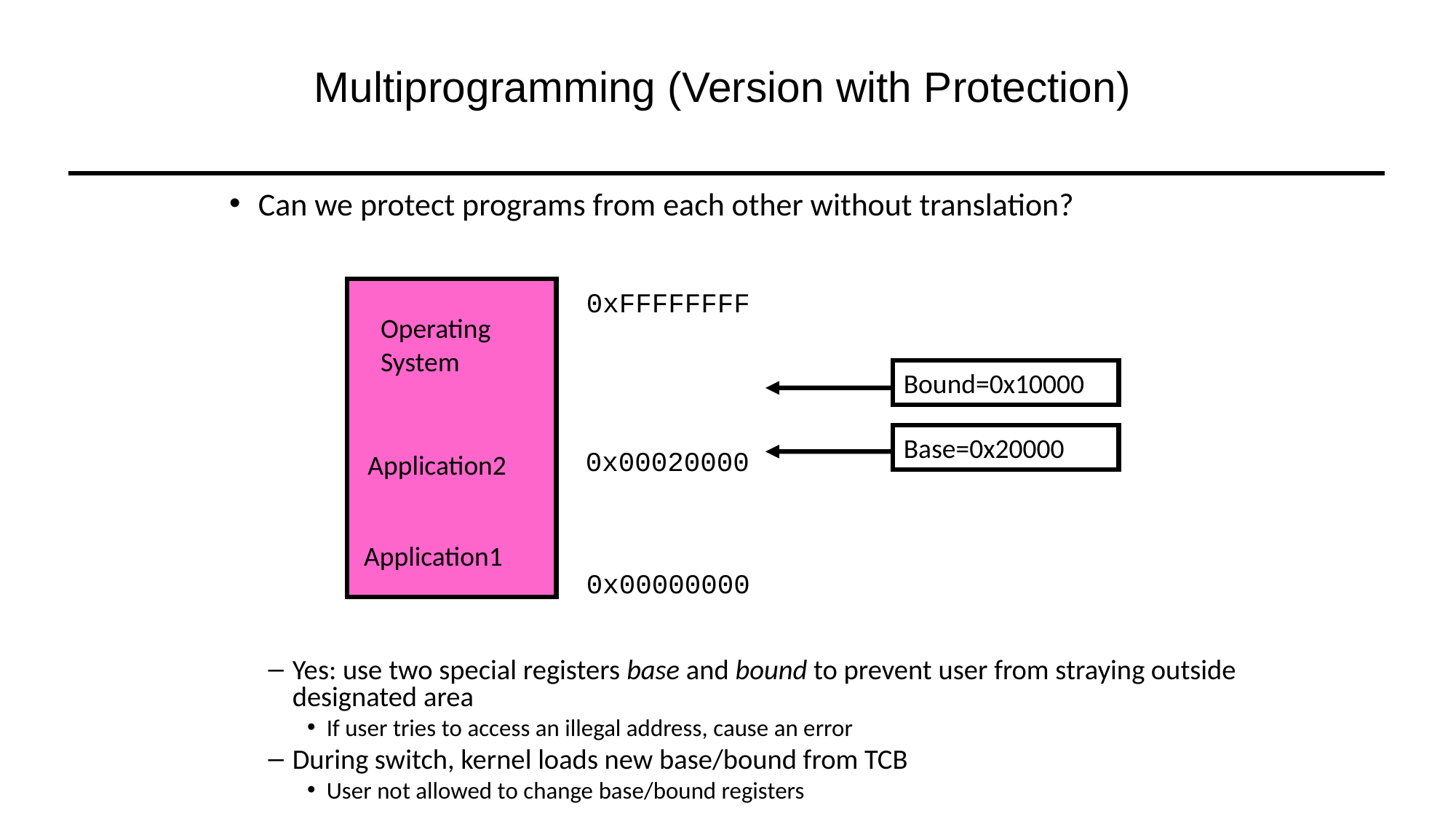

# Multiprogramming (Version with Protection)
Can we protect programs from each other without translation?

Yes: use two special registers base and bound to prevent user from straying outside designated area
If user tries to access an illegal address, cause an error
During switch, kernel loads new base/bound from TCB
User not allowed to change base/bound registers

0xFFFFFFFF
Operating
System
0x00020000
Application2
Application1
0x00000000
Bound=0x10000

Base=0x20000